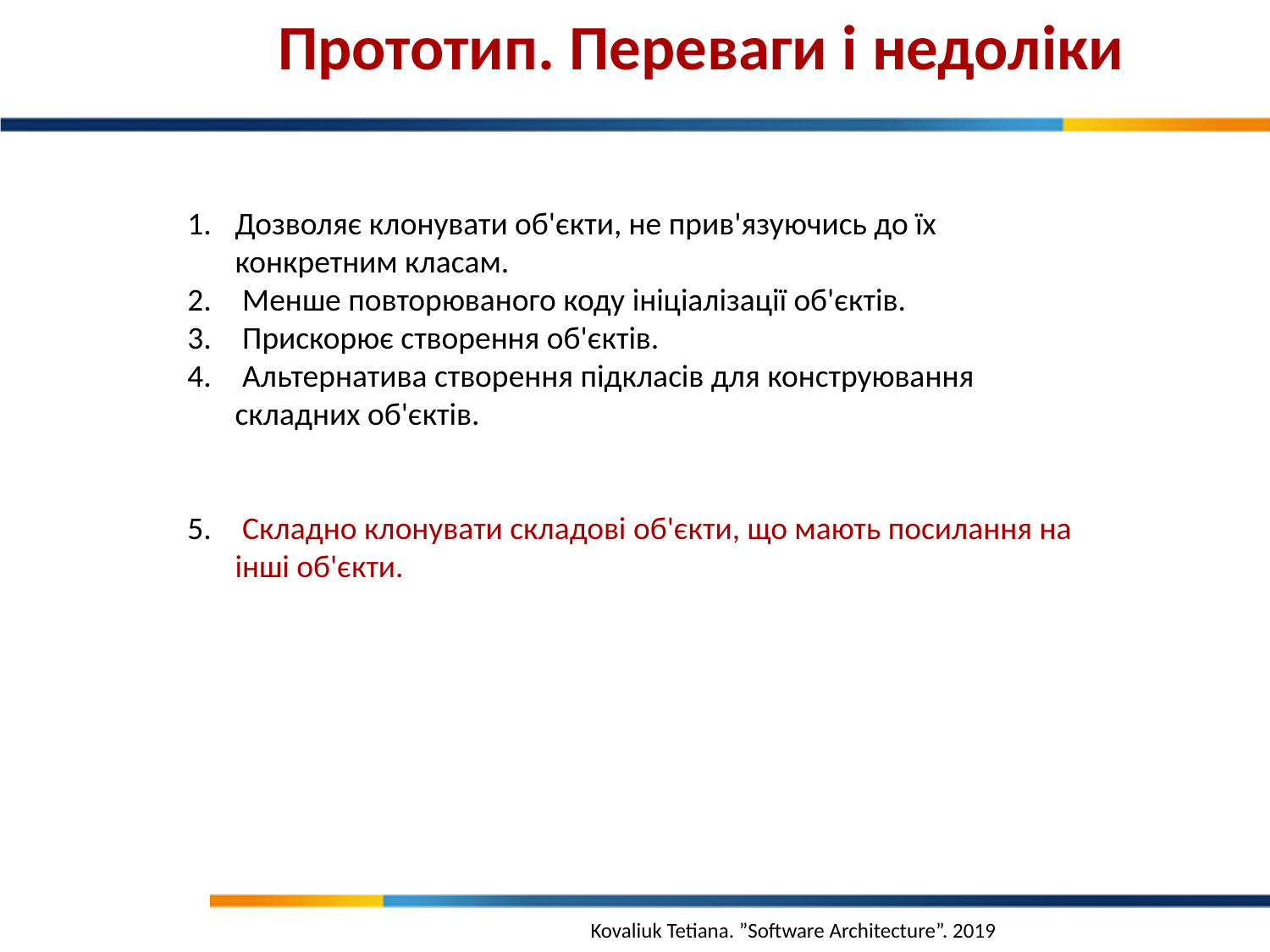

Прототип. Переваги і недоліки
Дозволяє клонувати об'єкти, не прив'язуючись до їх конкретним класам.
 Менше повторюваного коду ініціалізації об'єктів.
 Прискорює створення об'єктів.
 Альтернатива створення підкласів для конструювання складних об'єктів.

 Складно клонувати складові об'єкти, що мають посилання на інші об'єкти.